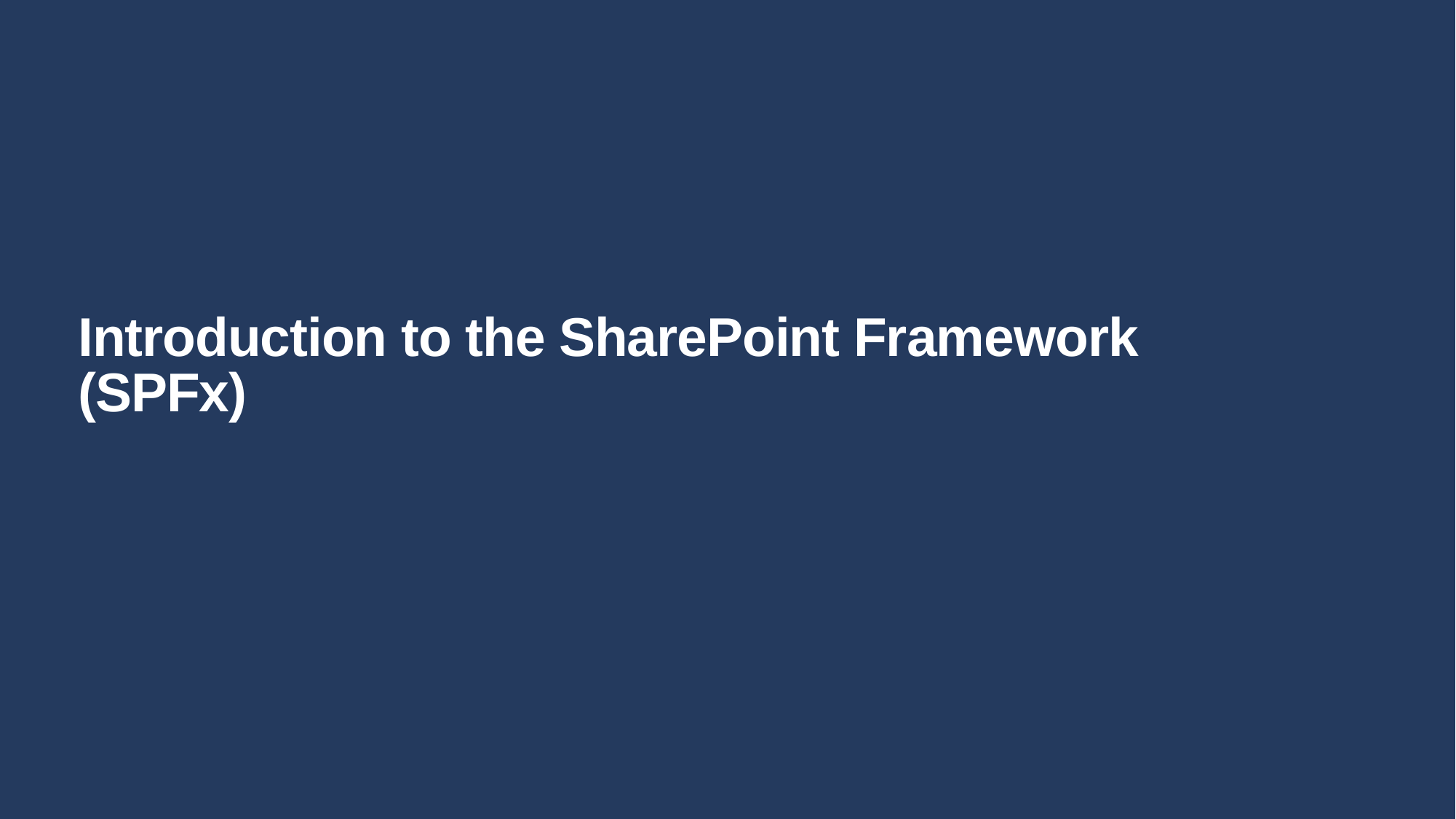

# Introduction to the SharePoint Framework (SPFx)